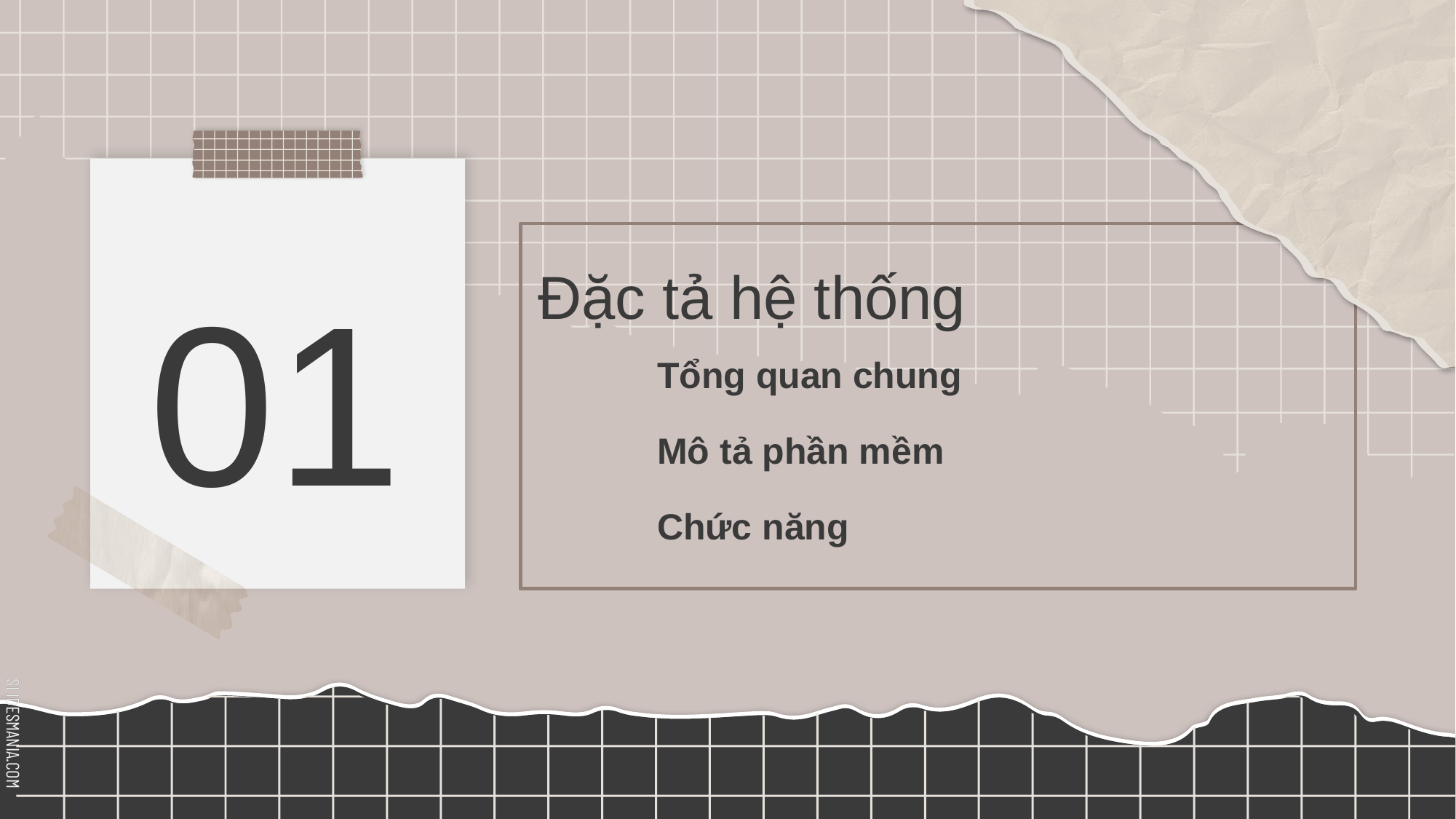

# 01

Đặc tả hệ thống
	Tổng quan chung
	Mô tả phần mềm
	Chức năng